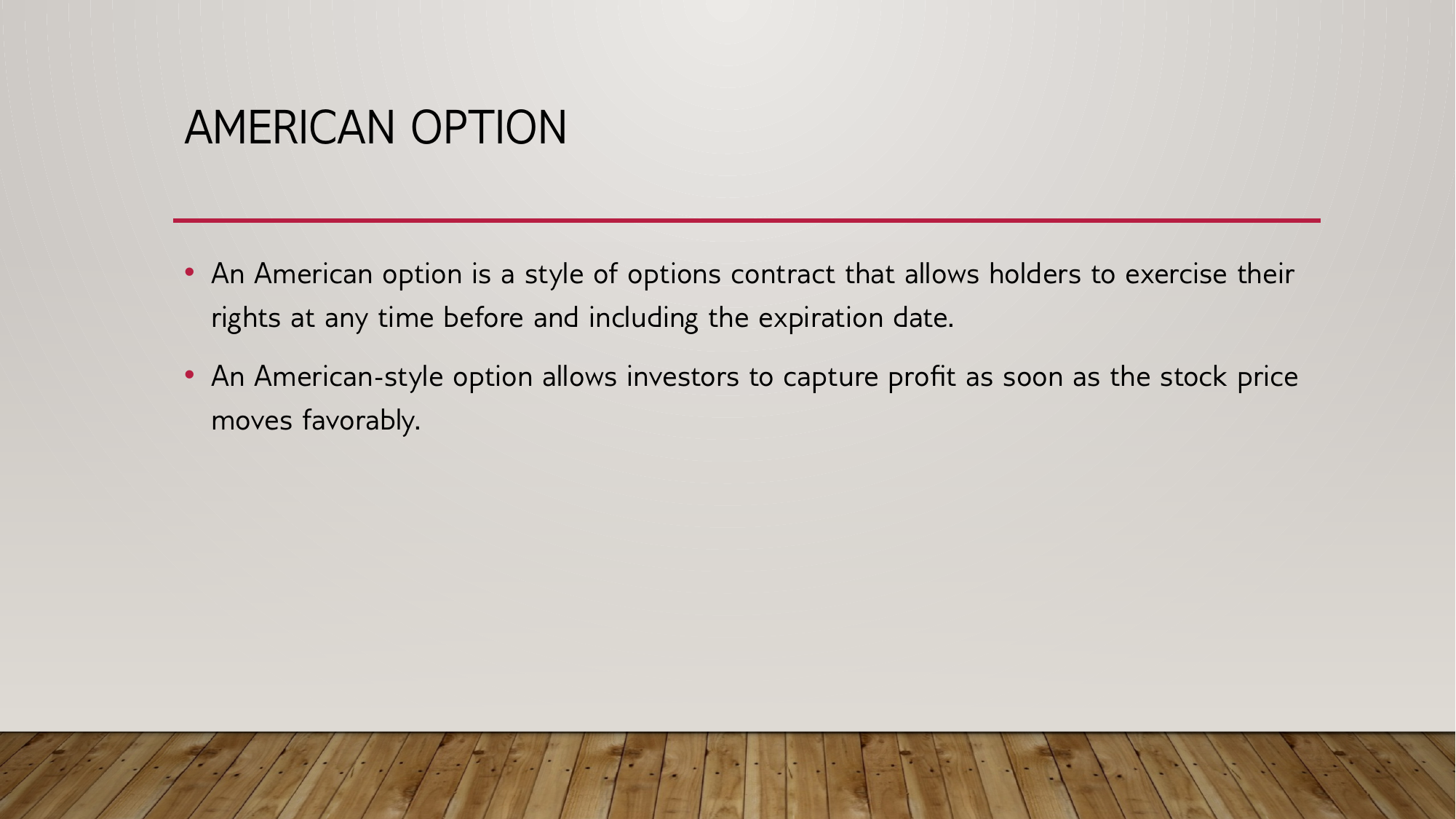

# American Option
An American option is a style of options contract that allows holders to exercise their rights at any time before and including the expiration date.
An American-style option allows investors to capture profit as soon as the stock price moves favorably.